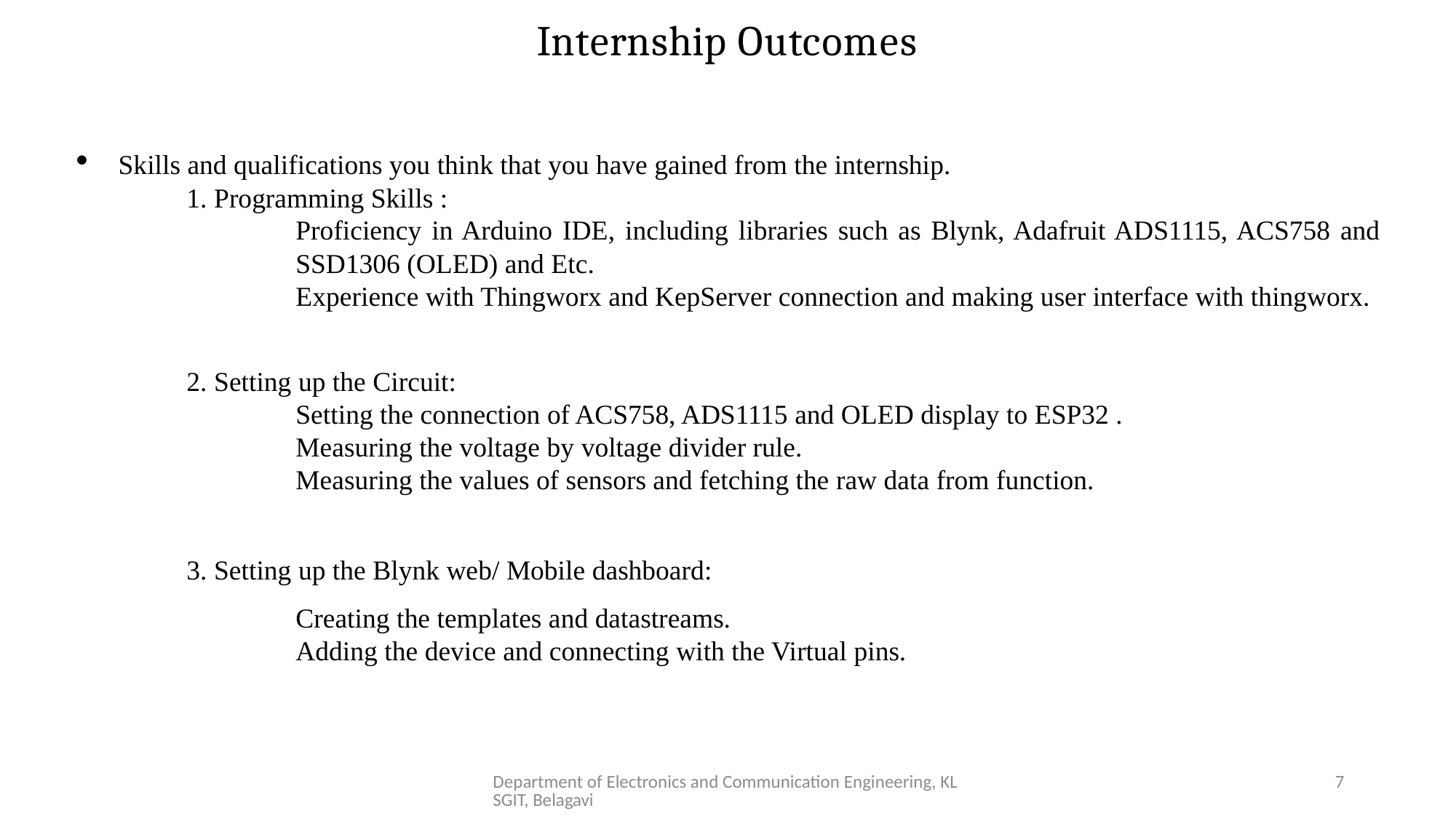

# Internship Outcomes

Skills and qualifications you think that you have gained from the internship.
	1. Programming Skills :
		Proficiency in Arduino IDE, including libraries such as Blynk, Adafruit ADS1115, ACS758 and 		SSD1306 (OLED) and Etc.
		Experience with Thingworx and KepServer connection and making user interface with thingworx.

	2. Setting up the Circuit:
		Setting the connection of ACS758, ADS1115 and OLED display to ESP32 .
		Measuring the voltage by voltage divider rule.
		Measuring the values of sensors and fetching the raw data from function.

	3. Setting up the Blynk web/ Mobile dashboard:
		Creating the templates and datastreams.
		Adding the device and connecting with the Virtual pins.
Department of Electronics and Communication Engineering, KLSGIT, Belagavi
7